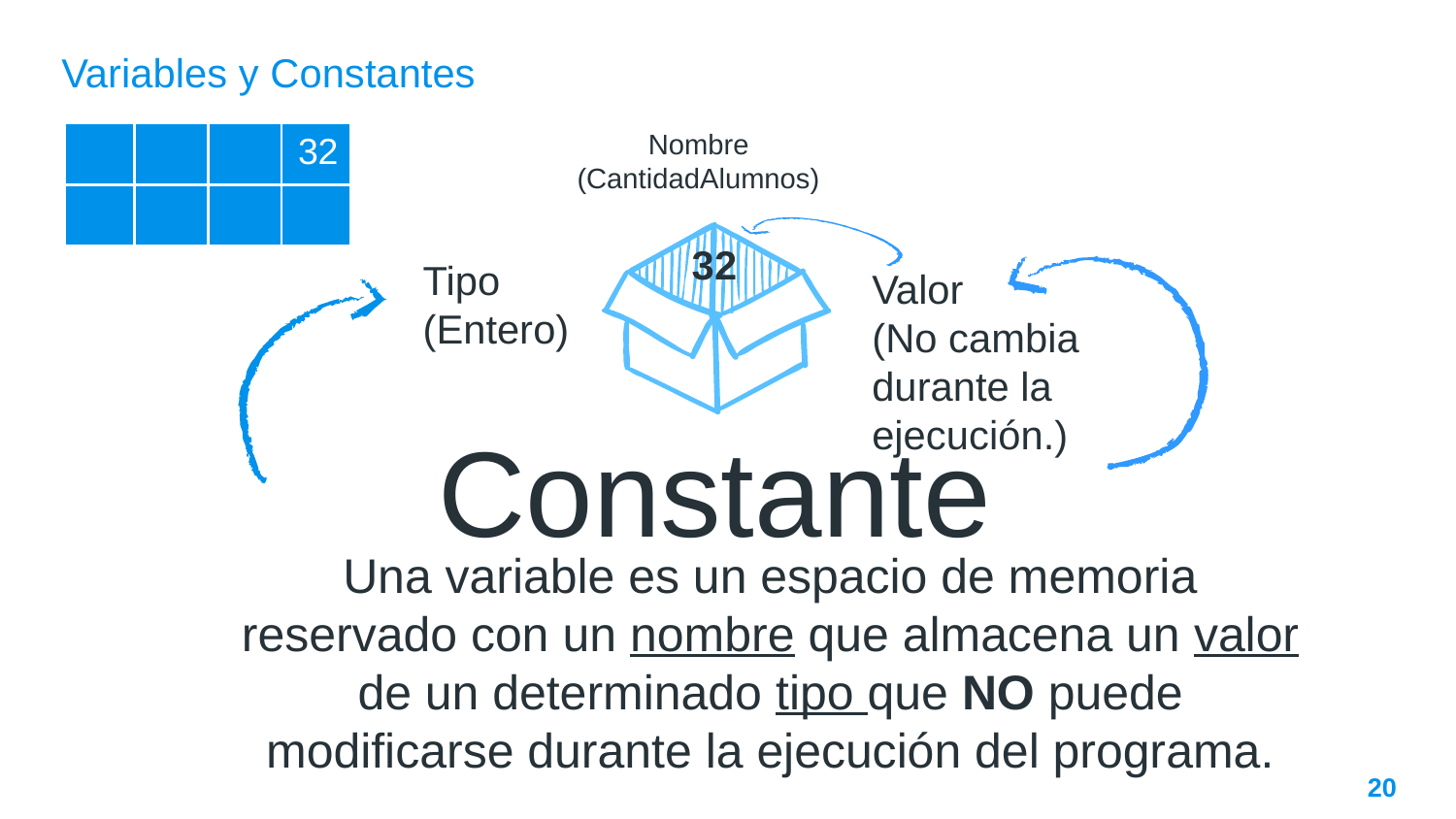

Variables y Constantes
|  |  |  | 32 |
| --- | --- | --- | --- |
|  |  |  |  |
Nombre
(CantidadAlumnos)

32
Tipo
(Entero)
Valor
(No cambia durante la ejecución.)

Constante
Una variable es un espacio de memoria reservado con un nombre que almacena un valor de un determinado tipo que NO puede modificarse durante la ejecución del programa.
20